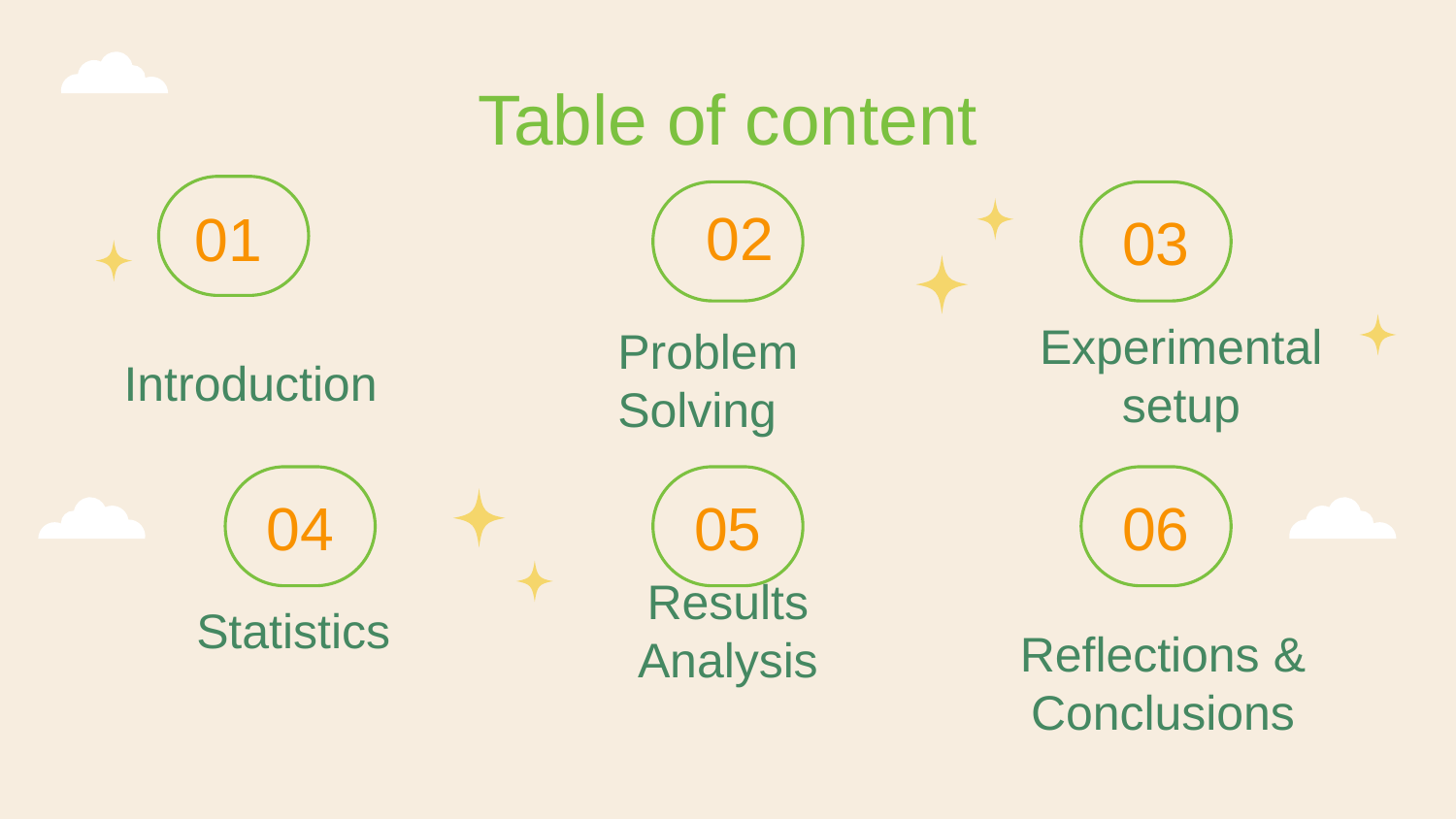

Table of content

02
# 01
03

Experimental setup
Problem Solving
Introduction

04
05
06

Statistics
Results Analysis
Reflections &
Conclusions